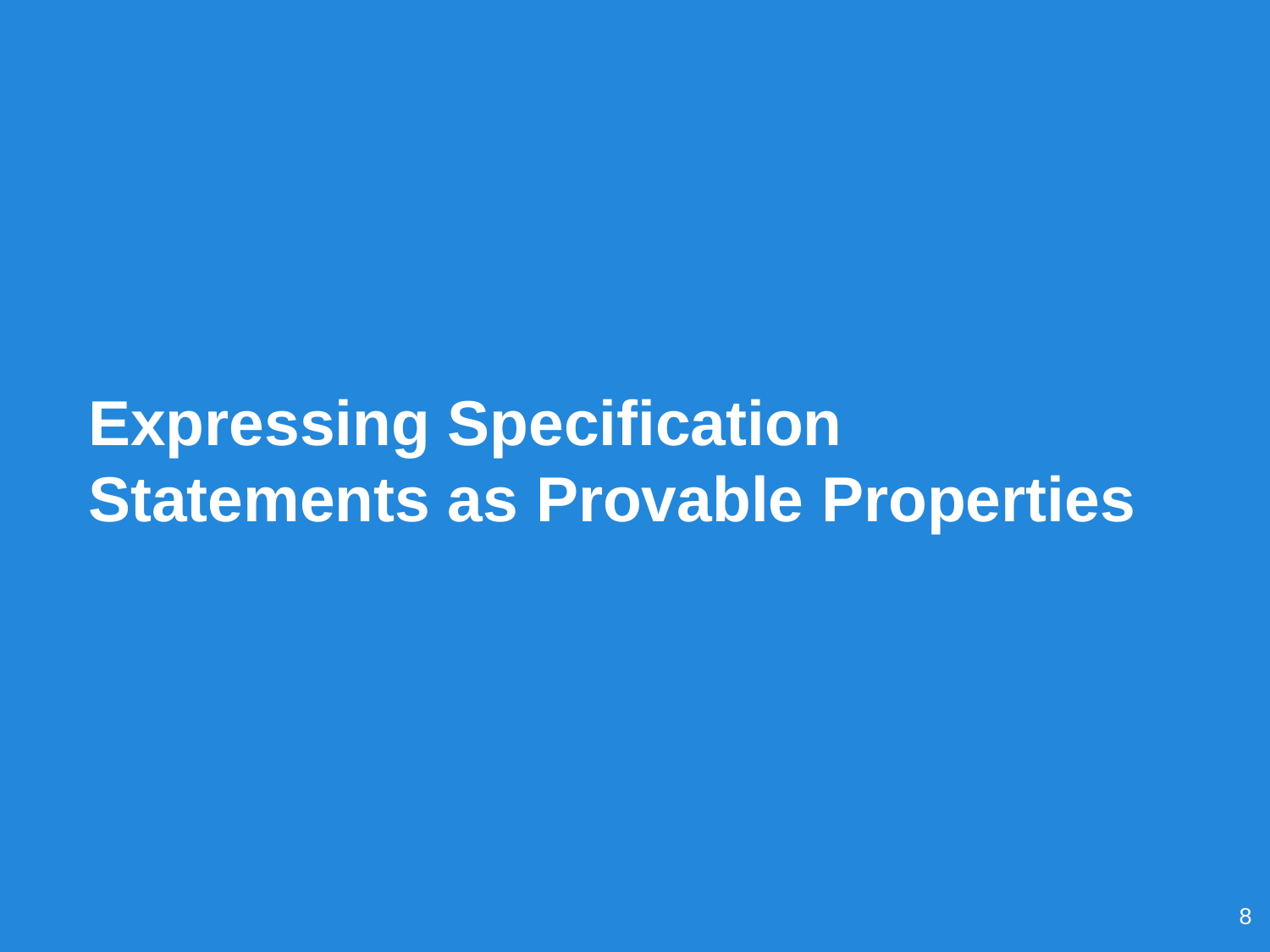

Expressing Specification Statements as Provable Properties

8